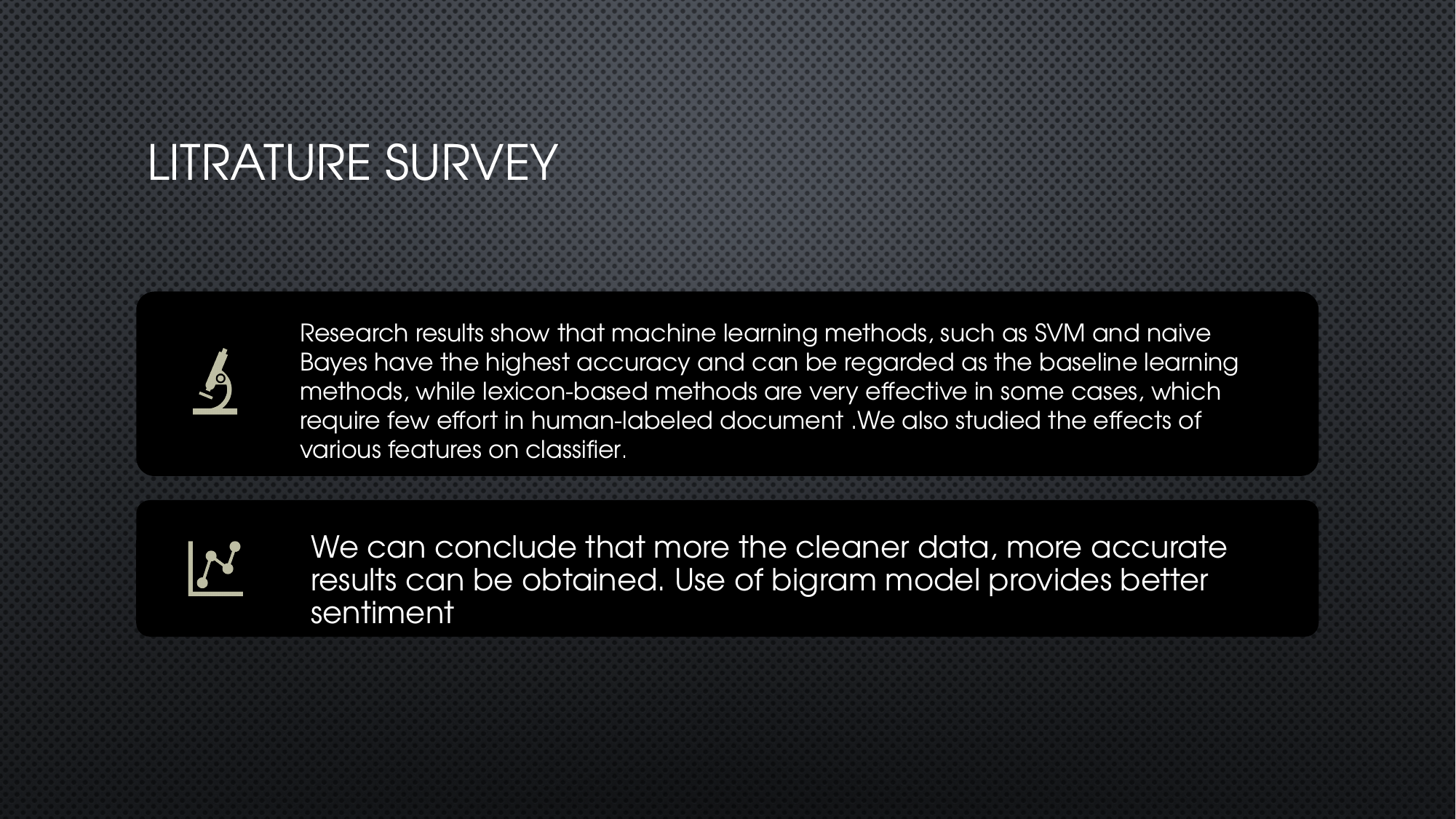

# Litrature survey
Research results show that machine learning methods, such as SVM and naive Bayes have the highest accuracy and can be regarded as the baseline learning methods, while lexicon-based methods are very effective in some cases, which require few effort in human-labeled document .We also studied the effects of various features on classifier.
We can conclude that more the cleaner data, more accurate results can be obtained. Use of bigram model provides better sentiment